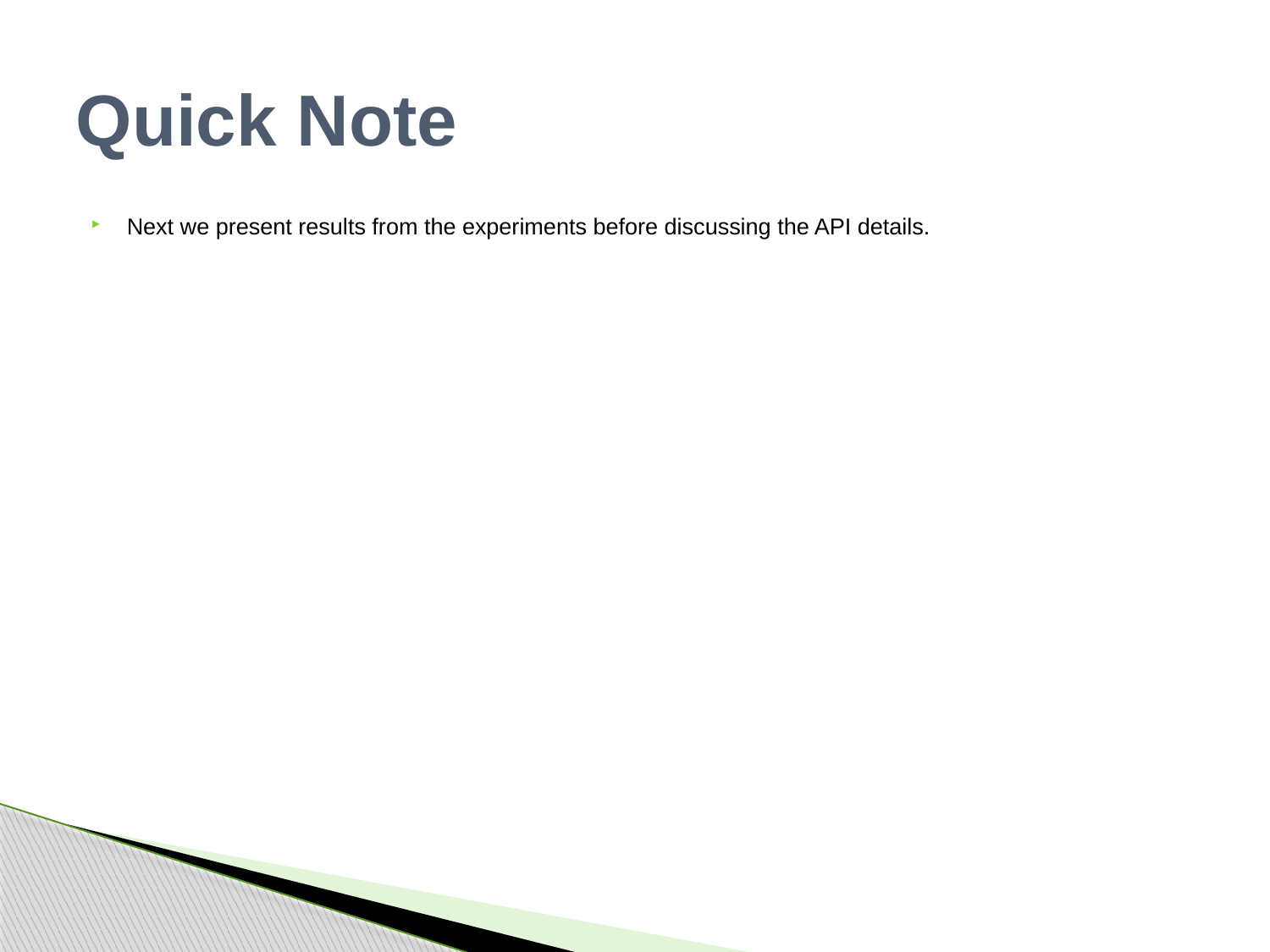

# Quick Note
Next we present results from the experiments before discussing the API details.